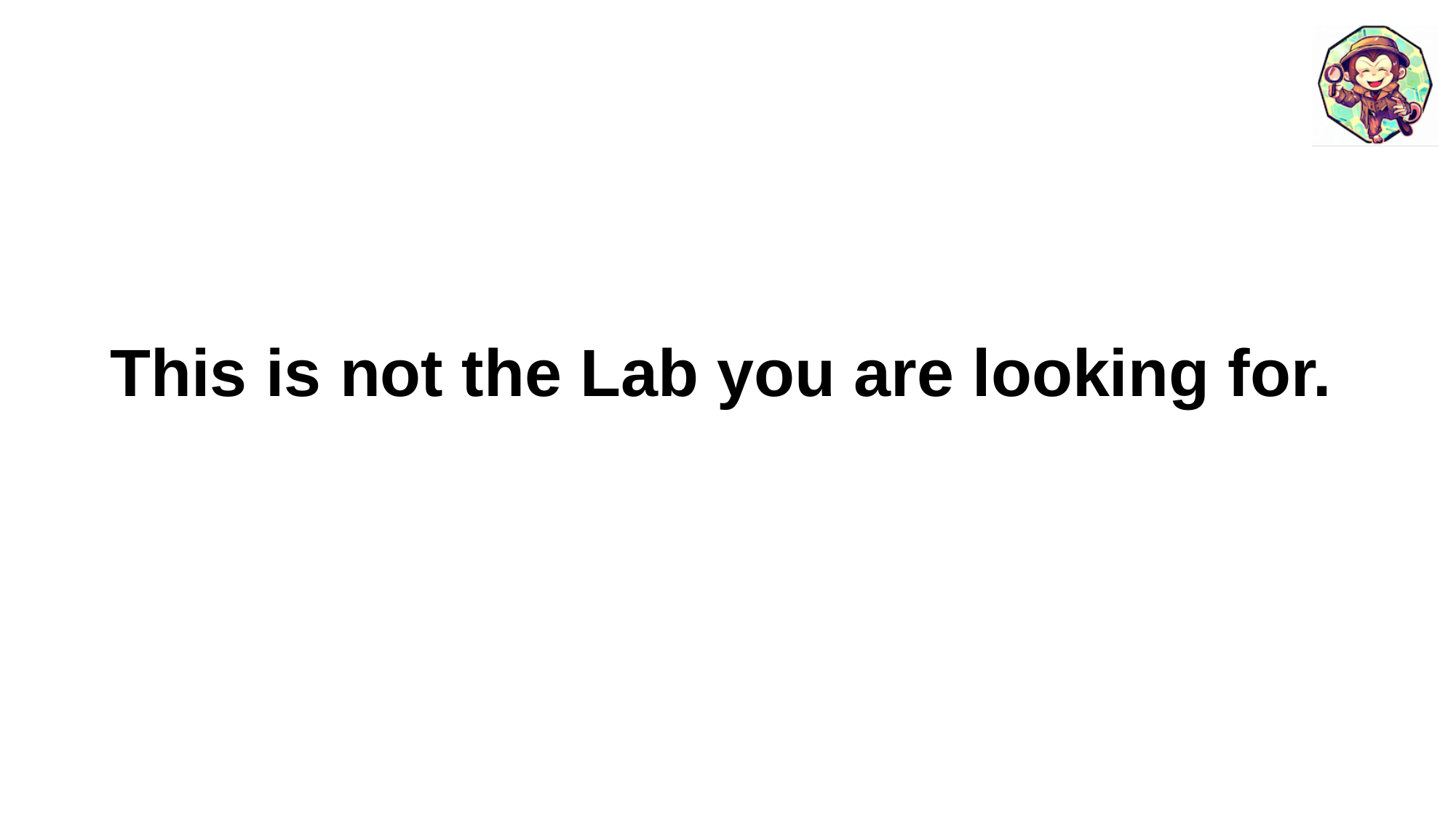

# This is not the Lab you are looking for.